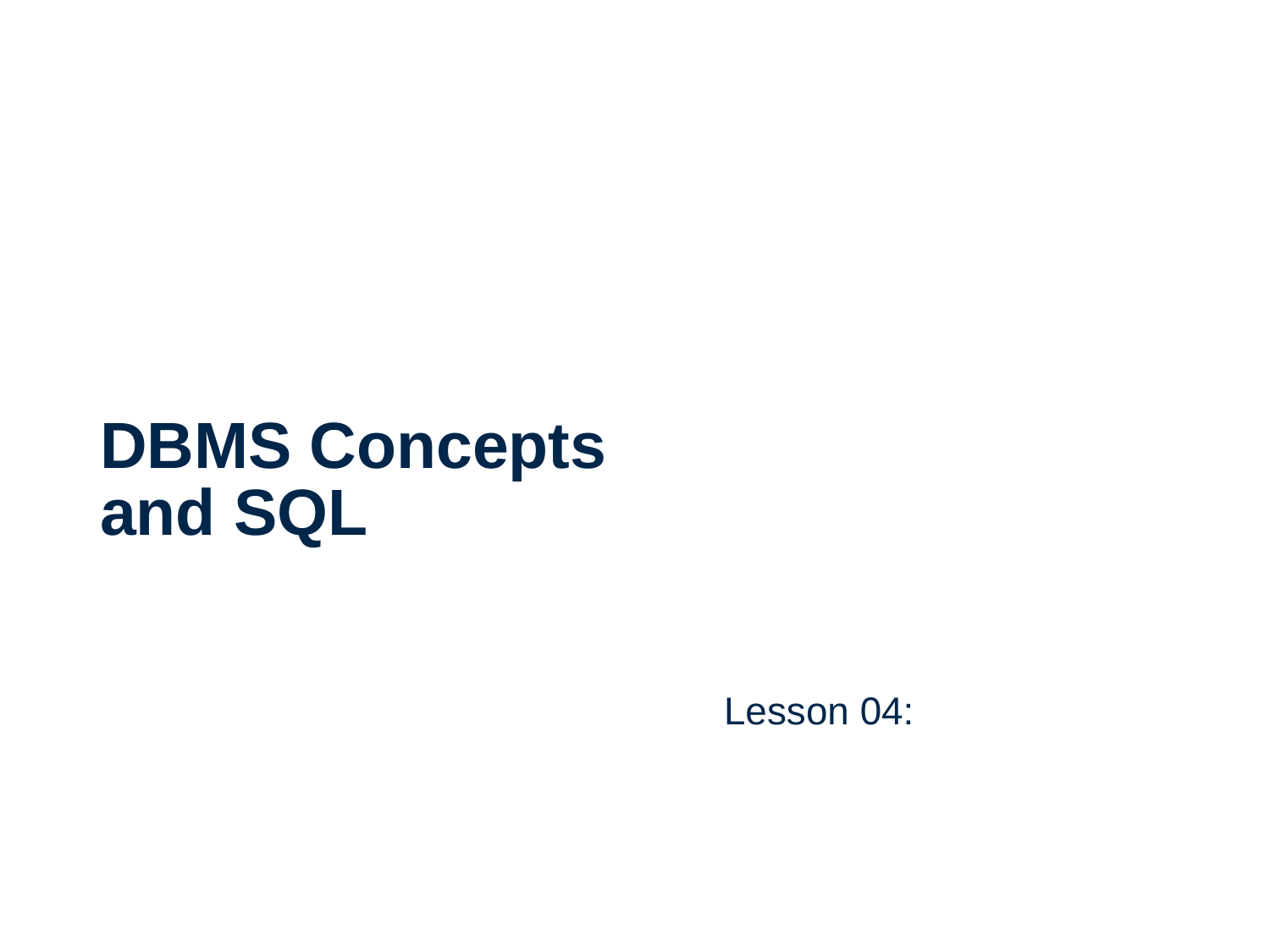

# DBMS Concepts and SQL
Lesson 04: